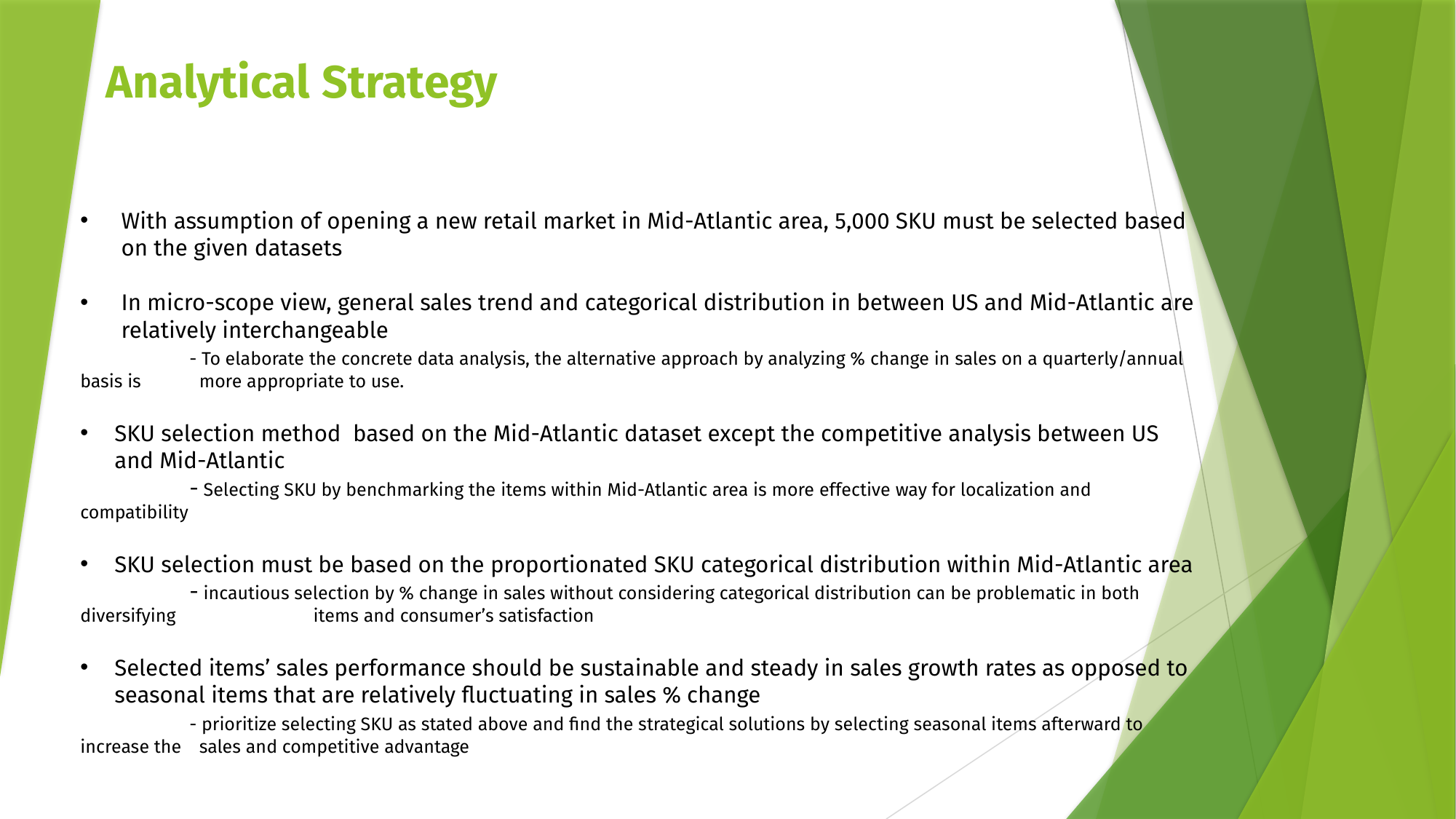

# Analytical Strategy
With assumption of opening a new retail market in Mid-Atlantic area, 5,000 SKU must be selected based on the given datasets

In micro-scope view, general sales trend and categorical distribution in between US and Mid-Atlantic are relatively interchangeable
	- To elaborate the concrete data analysis, the alternative approach by analyzing % change in sales on a quarterly/annual basis is 	  more appropriate to use.

SKU selection method  based on the Mid-Atlantic dataset except the competitive analysis between US and Mid-Atlantic
	- Selecting SKU by benchmarking the items within Mid-Atlantic area is more effective way for localization and compatibility

SKU selection must be based on the proportionated SKU categorical distribution within Mid-Atlantic area
	- incautious selection by % change in sales without considering categorical distribution can be problematic in both diversifying 		   items and consumer’s satisfaction

Selected items’ sales performance should be sustainable and steady in sales growth rates as opposed to seasonal items that are relatively fluctuating in sales % change
	- prioritize selecting SKU as stated above and find the strategical solutions by selecting seasonal items afterward to increase the 	  sales and competitive advantage